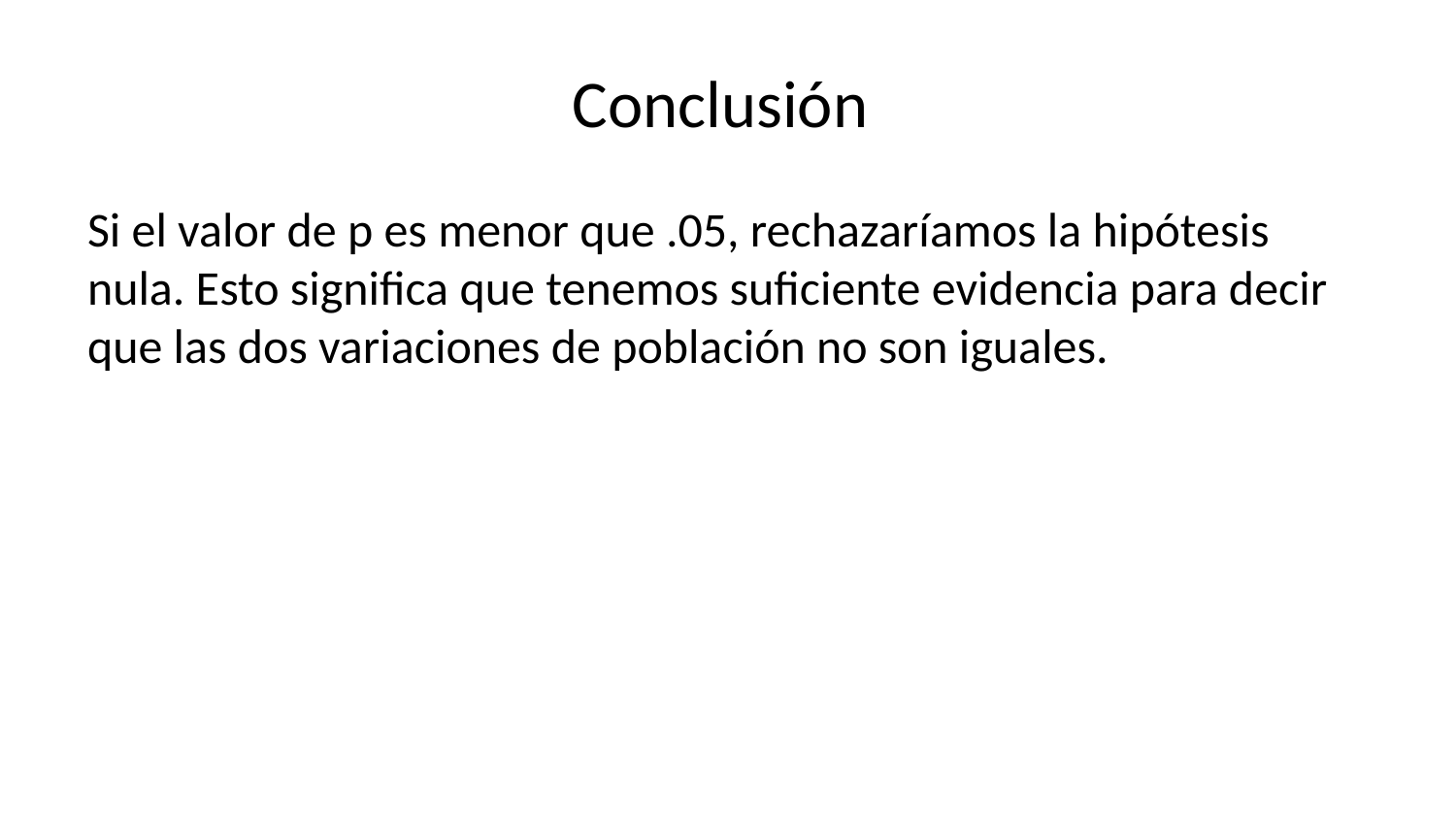

# Conclusión
Si el valor de p es menor que .05, rechazaríamos la hipótesis nula. Esto significa que tenemos suficiente evidencia para decir que las dos variaciones de población no son iguales.